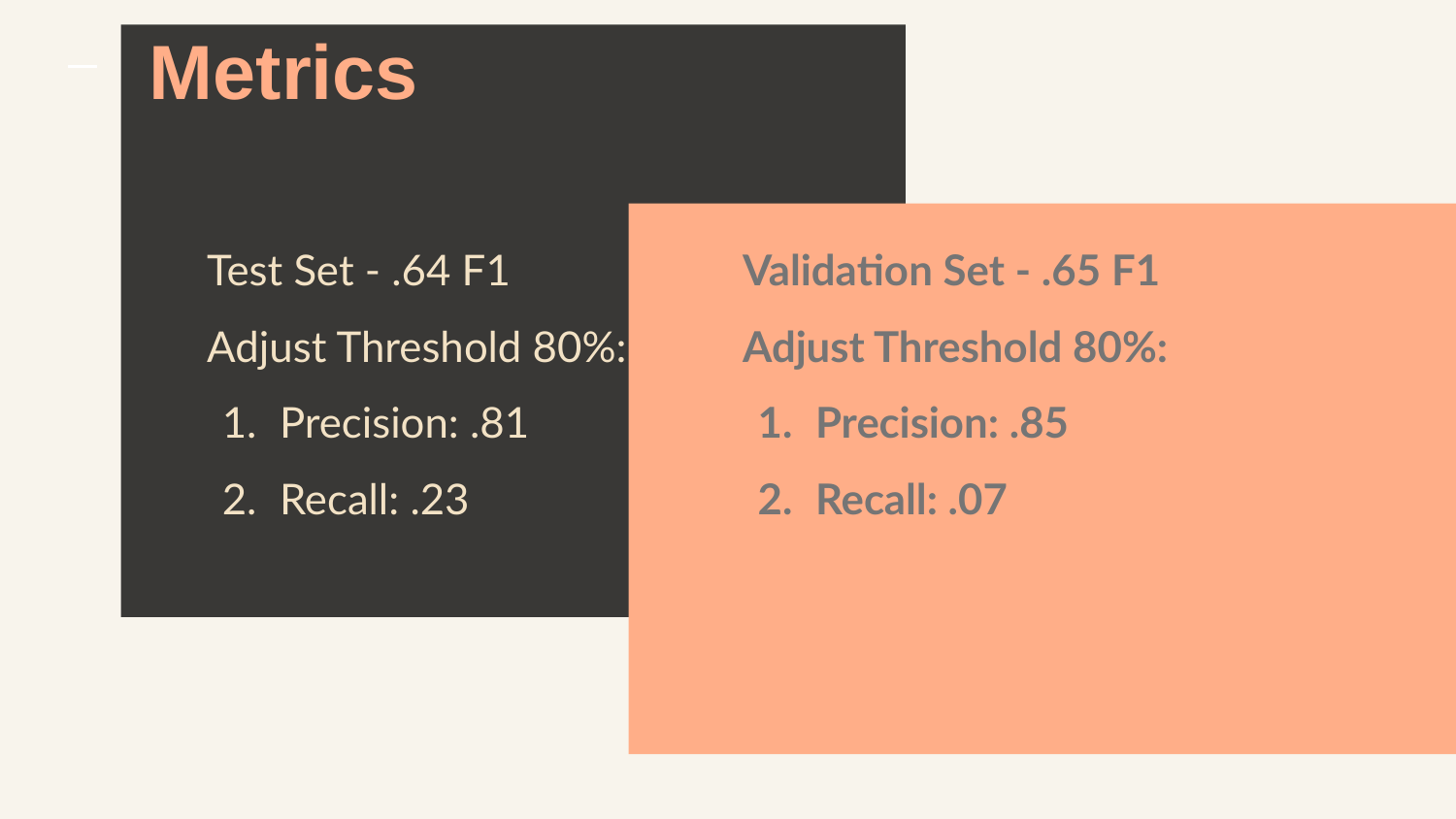

# Metrics

Test Set - .64 F1
Adjust Threshold 80%:
Precision: .81
Recall: .23

Validation Set - .65 F1
Adjust Threshold 80%:
Precision: .85
Recall: .07